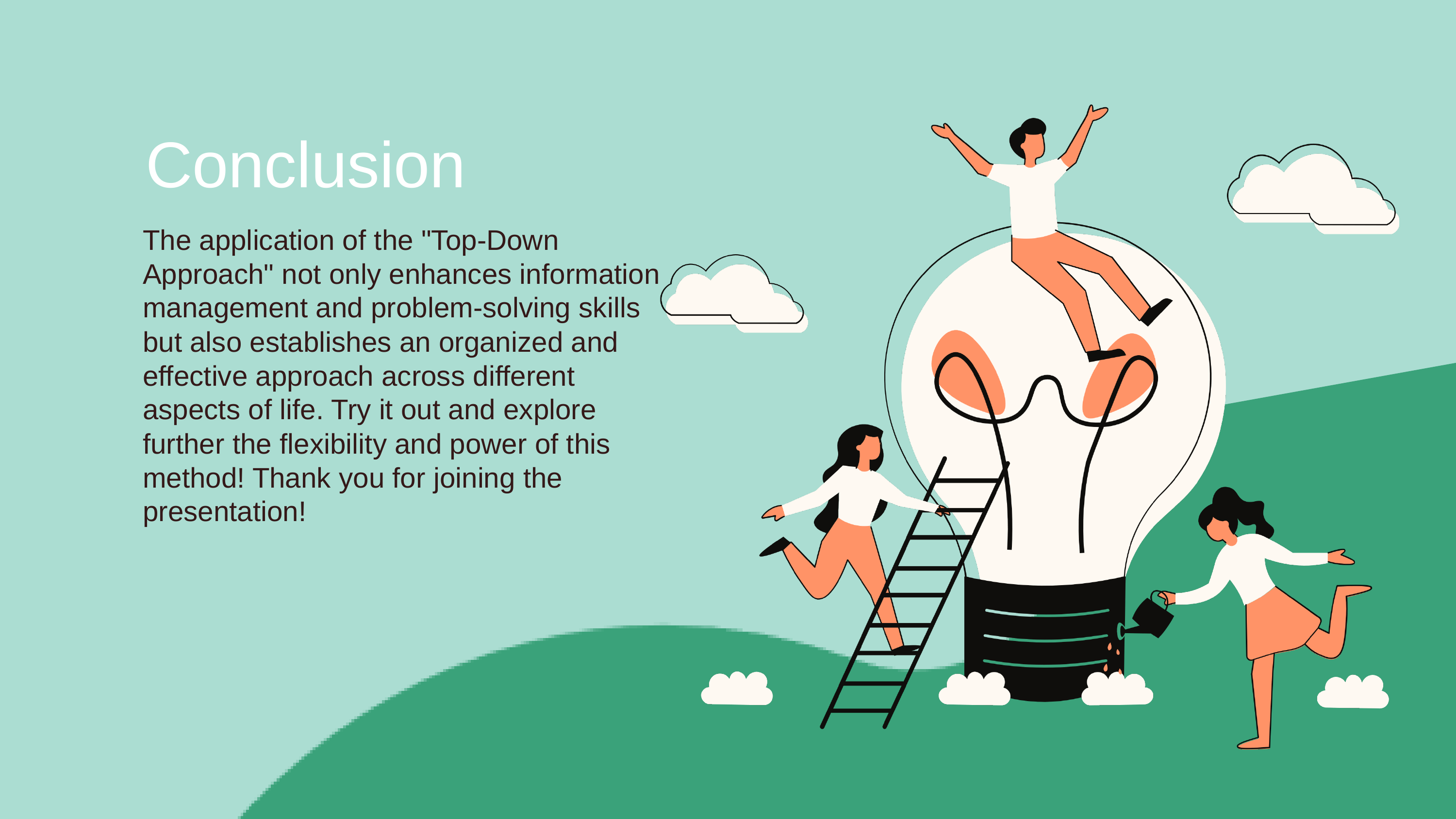

Conclusion
The application of the "Top-Down Approach" not only enhances information management and problem-solving skills but also establishes an organized and effective approach across different aspects of life. Try it out and explore further the flexibility and power of this method! Thank you for joining the presentation!